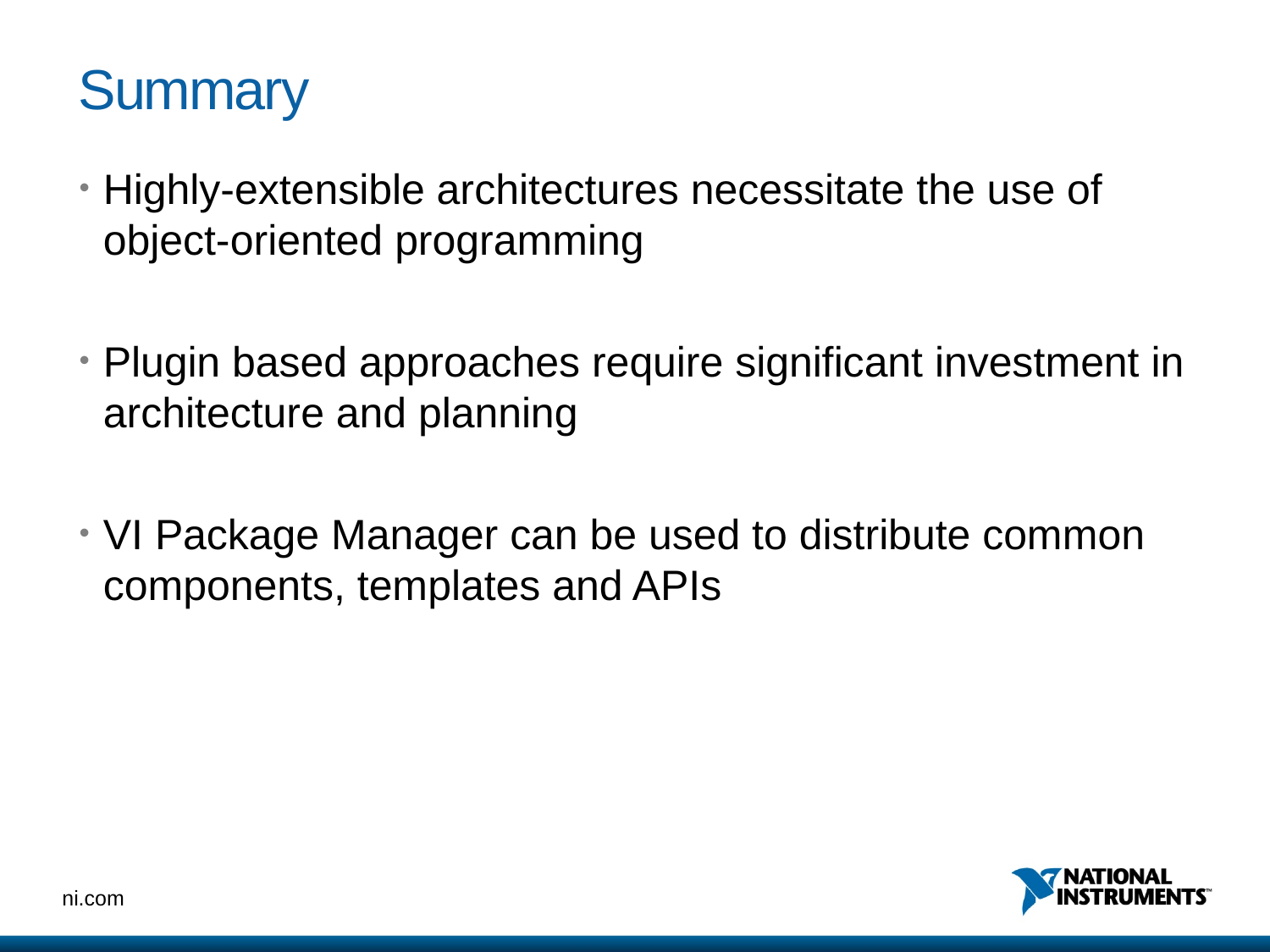

# Summary
Highly-extensible architectures necessitate the use of object-oriented programming

Plugin based approaches require significant investment in architecture and planning

VI Package Manager can be used to distribute common components, templates and APIs